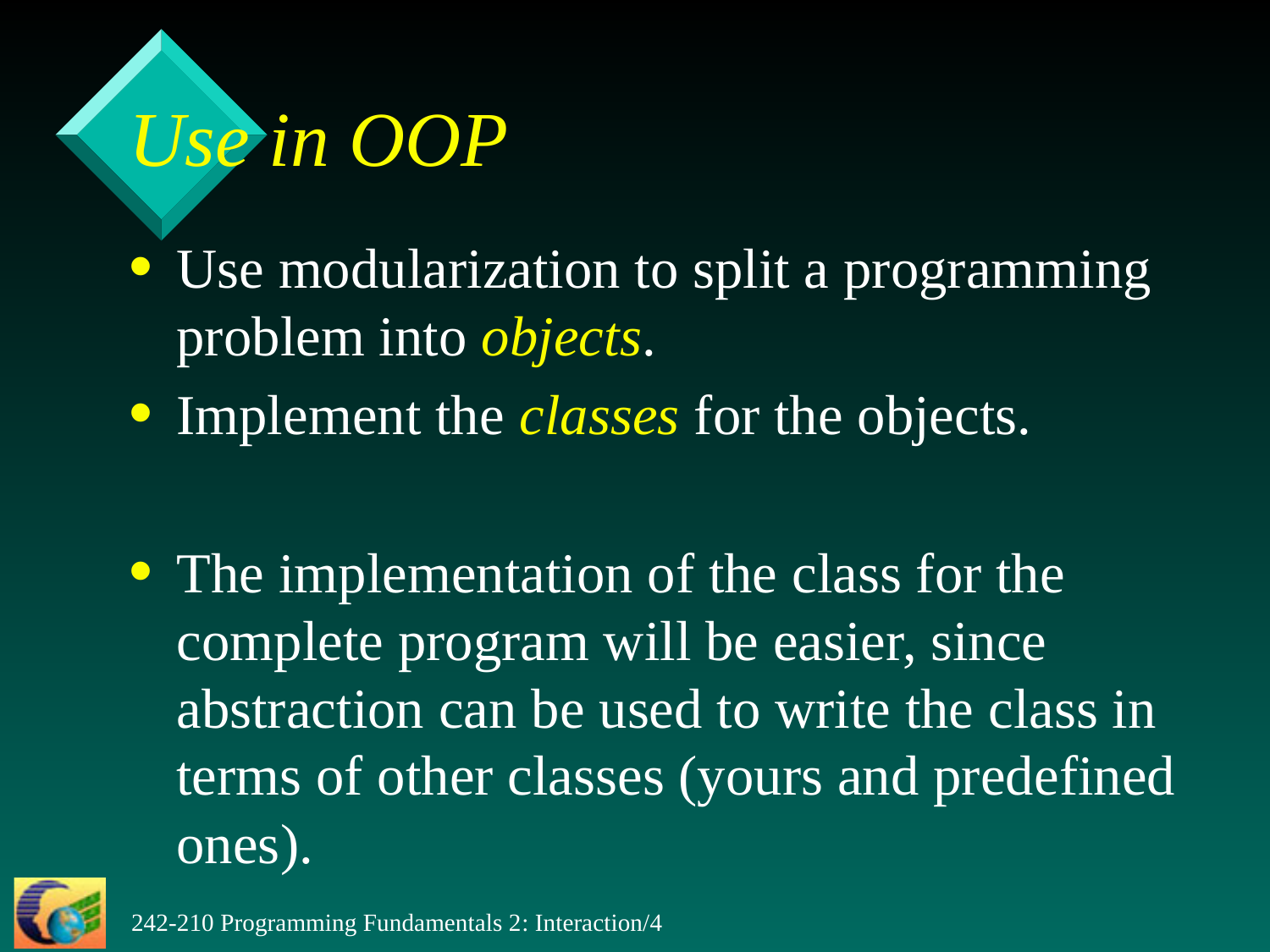

# Use in OOP
Use modularization to split a programming problem into objects.
Implement the classes for the objects.

The implementation of the class for the complete program will be easier, since abstraction can be used to write the class in terms of other classes (yours and predefined ones).